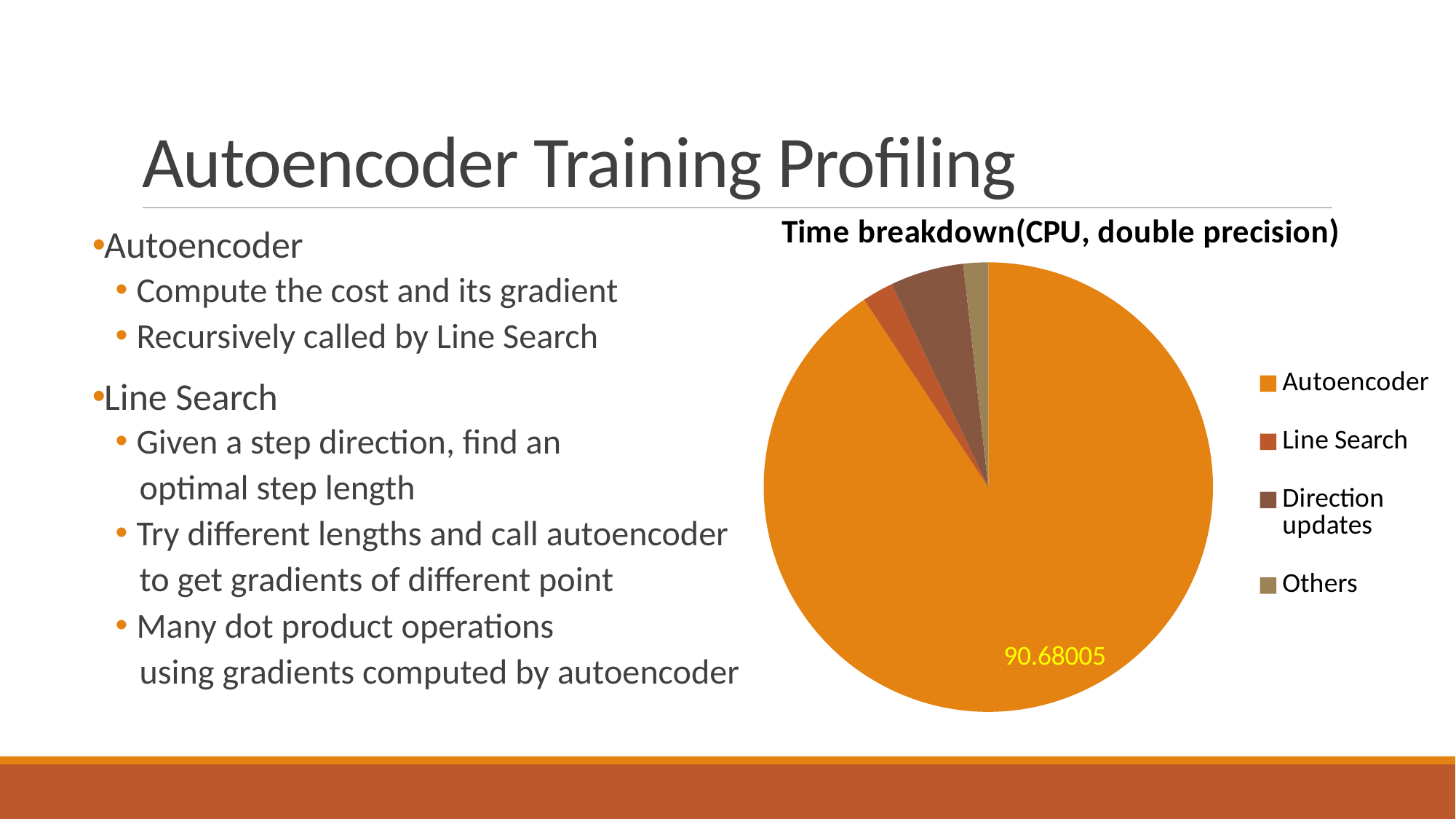

# Autoencoder Training Profiling

### Chart: Time breakdown(CPU, double precision)

| Category | timing |
|---|---|
| Autoencoder | 90.68005 |
| Line Search | 2.24445 |
| Direction updates | 5.2892 |
| Others | 1.7863 |
Autoencoder
Compute the cost and its gradient
Recursively called by Line Search
Line Search
Given a step direction, find an
   optimal step length
Try different lengths and call autoencoder
   to get gradients of different point
Many dot product operations
   using gradients computed by autoencoder